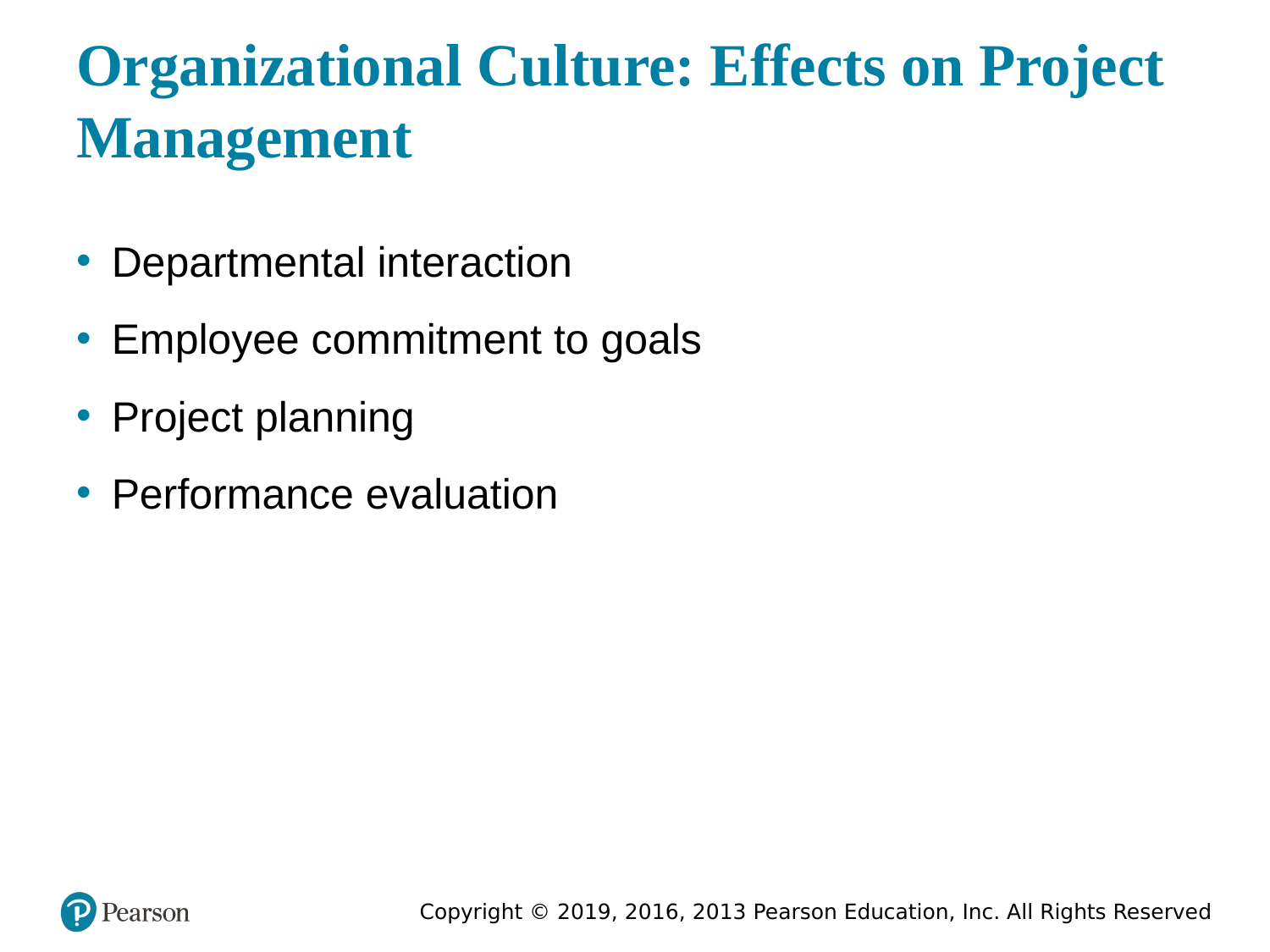

# Organizational Culture: Effects on Project Management
Departmental interaction
Employee commitment to goals
Project planning
Performance evaluation